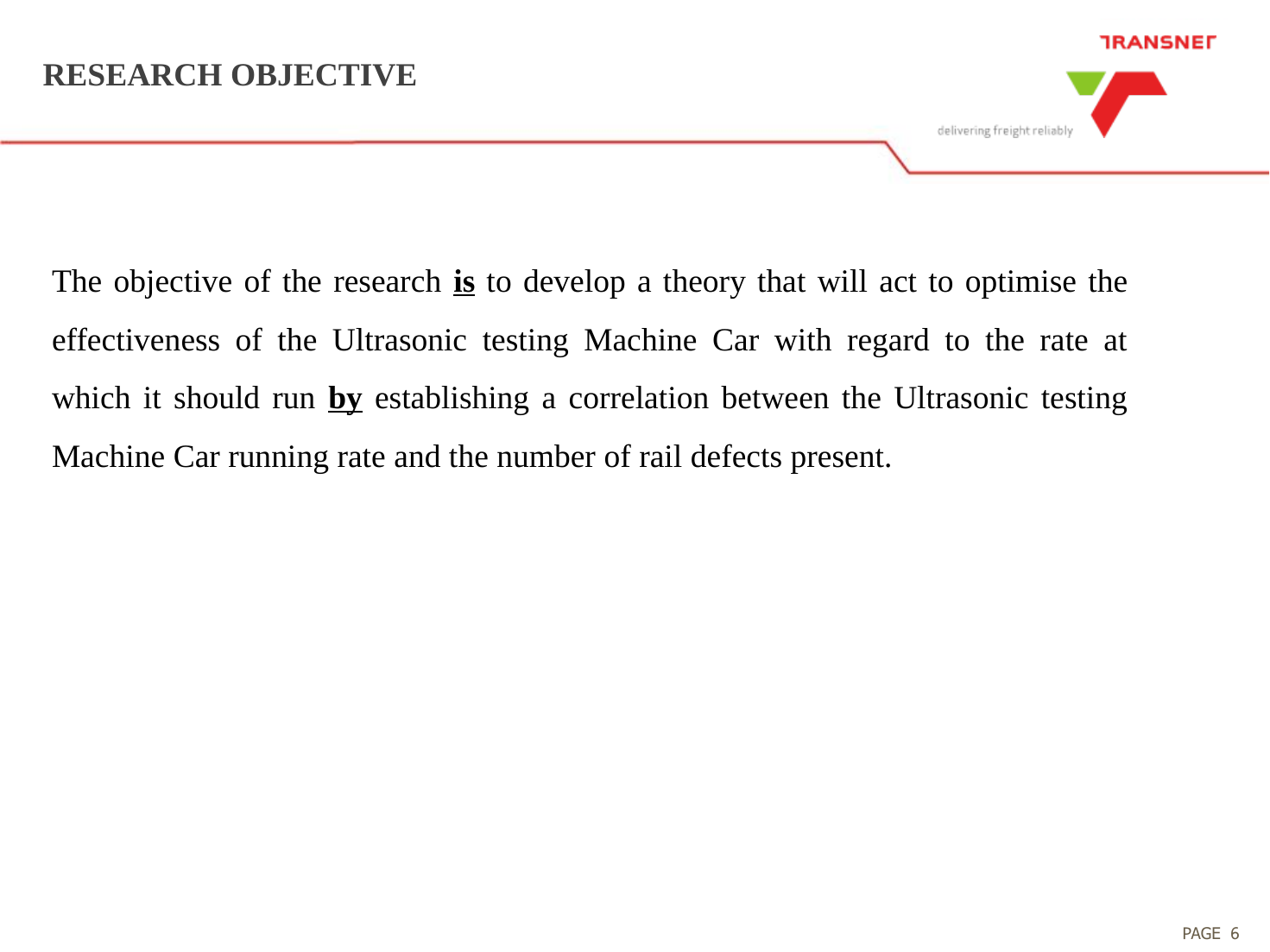

# RESEARCH OBJECTIVE
The objective of the research is to develop a theory that will act to optimise the effectiveness of the Ultrasonic testing Machine Car with regard to the rate at which it should run by establishing a correlation between the Ultrasonic testing Machine Car running rate and the number of rail defects present.

6